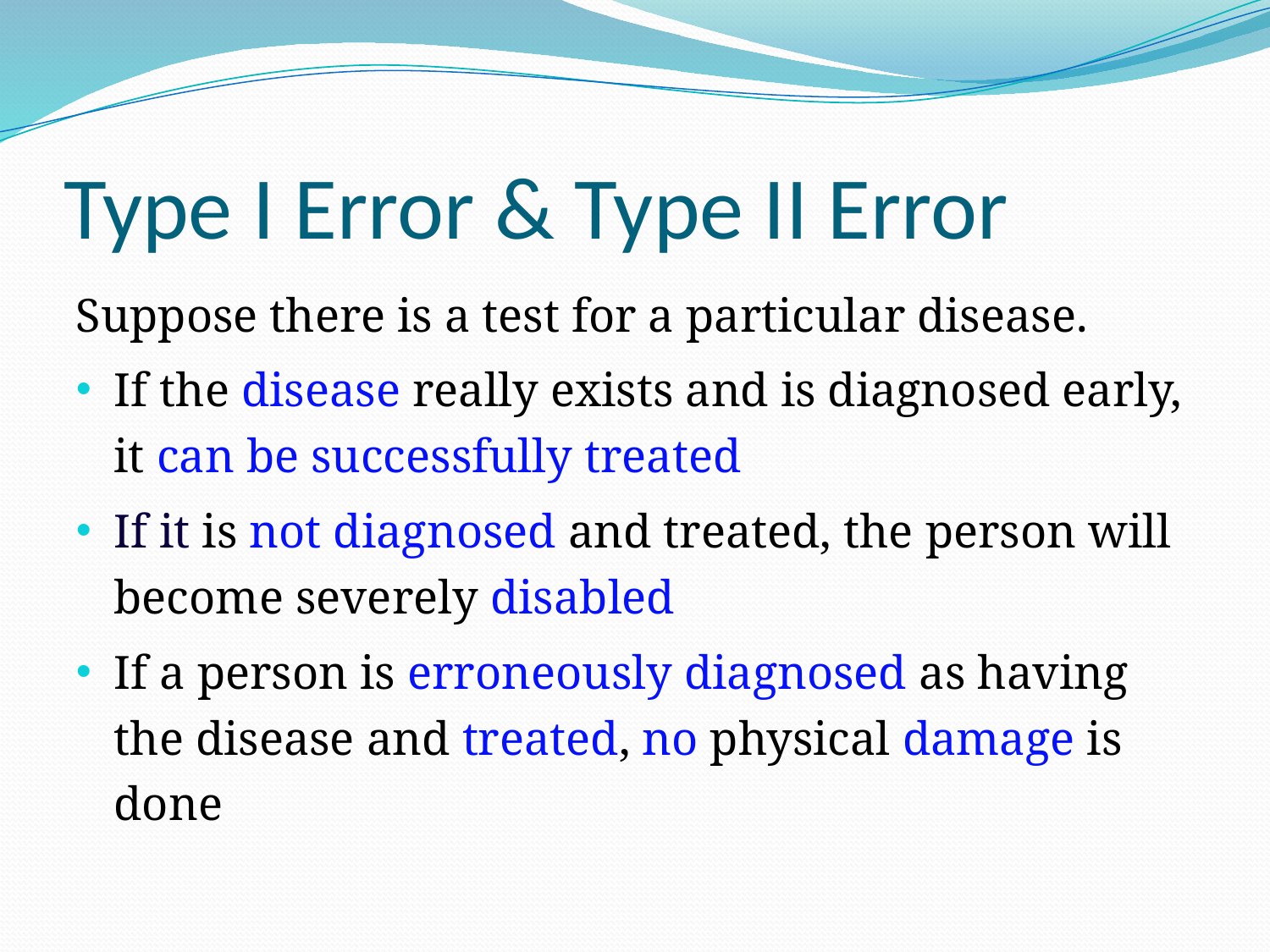

# Type I Error & Type II Error
Suppose there is a test for a particular disease.
If the disease really exists and is diagnosed early, it can be successfully treated
If it is not diagnosed and treated, the person will become severely disabled
If a person is erroneously diagnosed as having the disease and treated, no physical damage is done